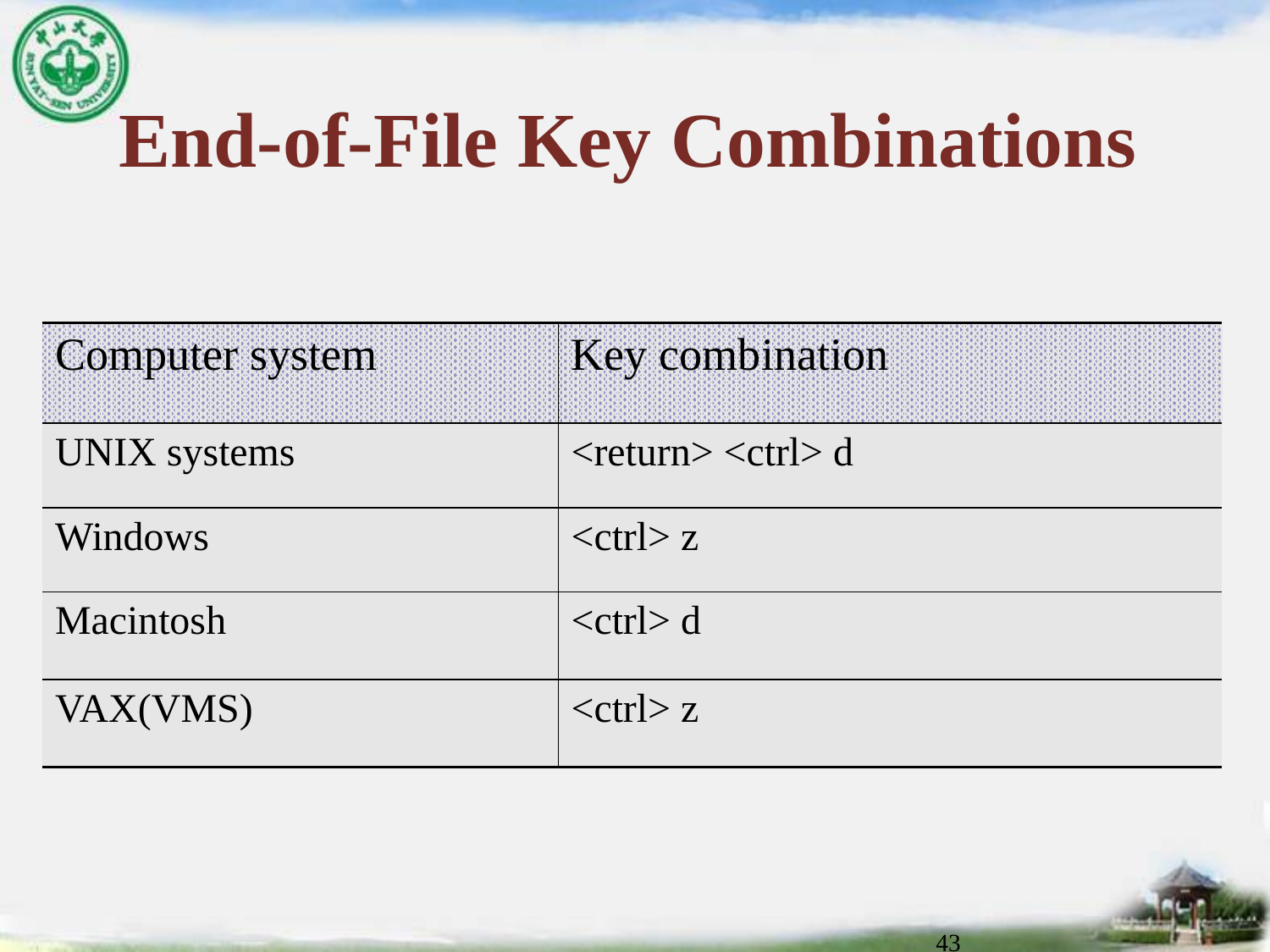

# End-of-File Key Combinations
| Computer system | Key combination |
| --- | --- |
| UNIX systems | <return> <ctrl> d |
| Windows | <ctrl> z |
| Macintosh | <ctrl> d |
| VAX(VMS) | <ctrl> z |
43